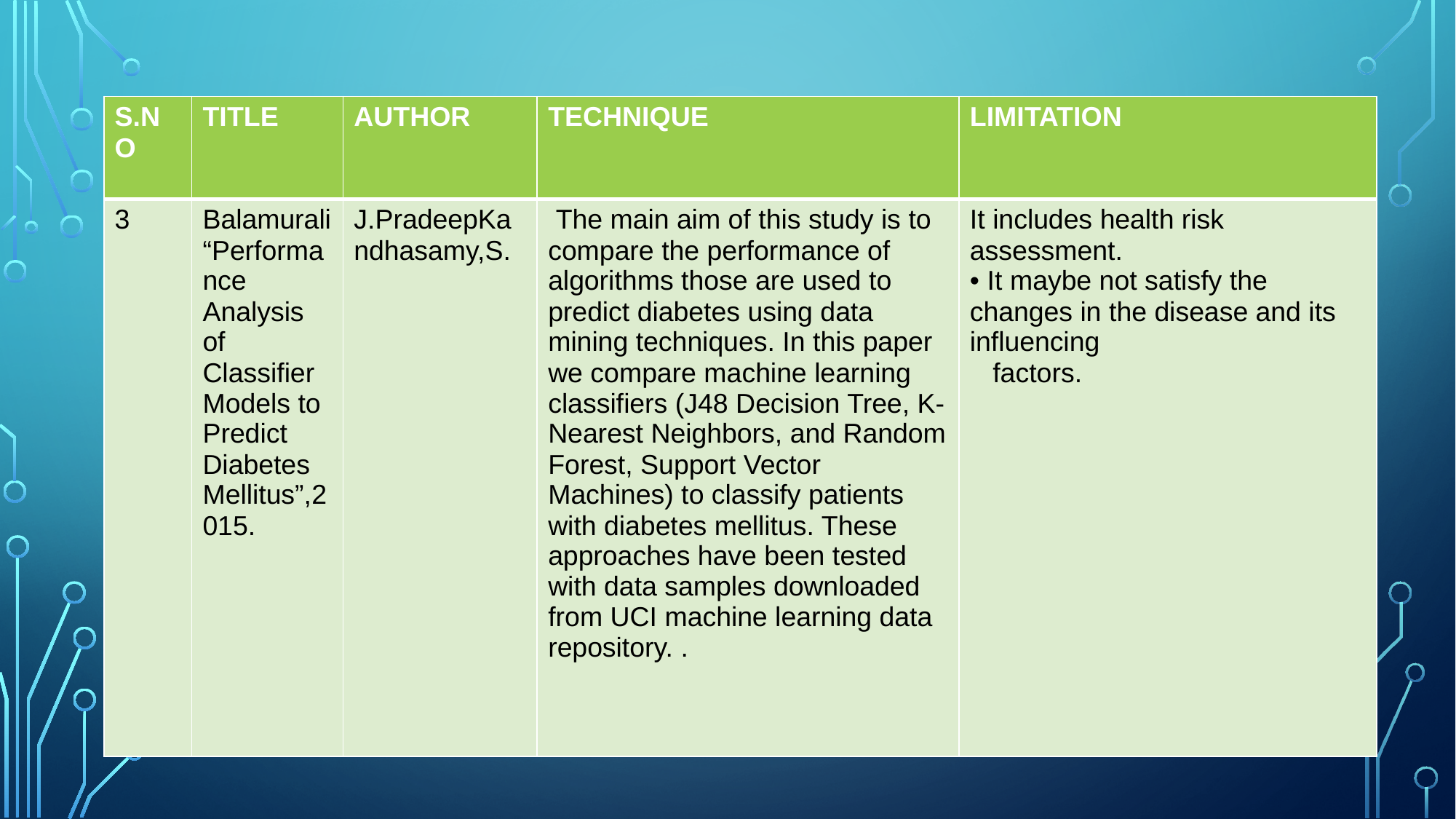

| S.NO | TITLE | AUTHOR | TECHNIQUE | LIMITATION |
| --- | --- | --- | --- | --- |
| 3 | Balamurali “Performance Analysis of Classifier Models to Predict Diabetes Mellitus”,2015. | J.PradeepKandhasamy,S. | The main aim of this study is to compare the performance of algorithms those are used to predict diabetes using data mining techniques. In this paper we compare machine learning classifiers (J48 Decision Tree, K-Nearest Neighbors, and Random Forest, Support Vector Machines) to classify patients with diabetes mellitus. These approaches have been tested with data samples downloaded from UCI machine learning data repository. . | It includes health risk assessment. • It maybe not satisfy the changes in the disease and its influencing factors. |